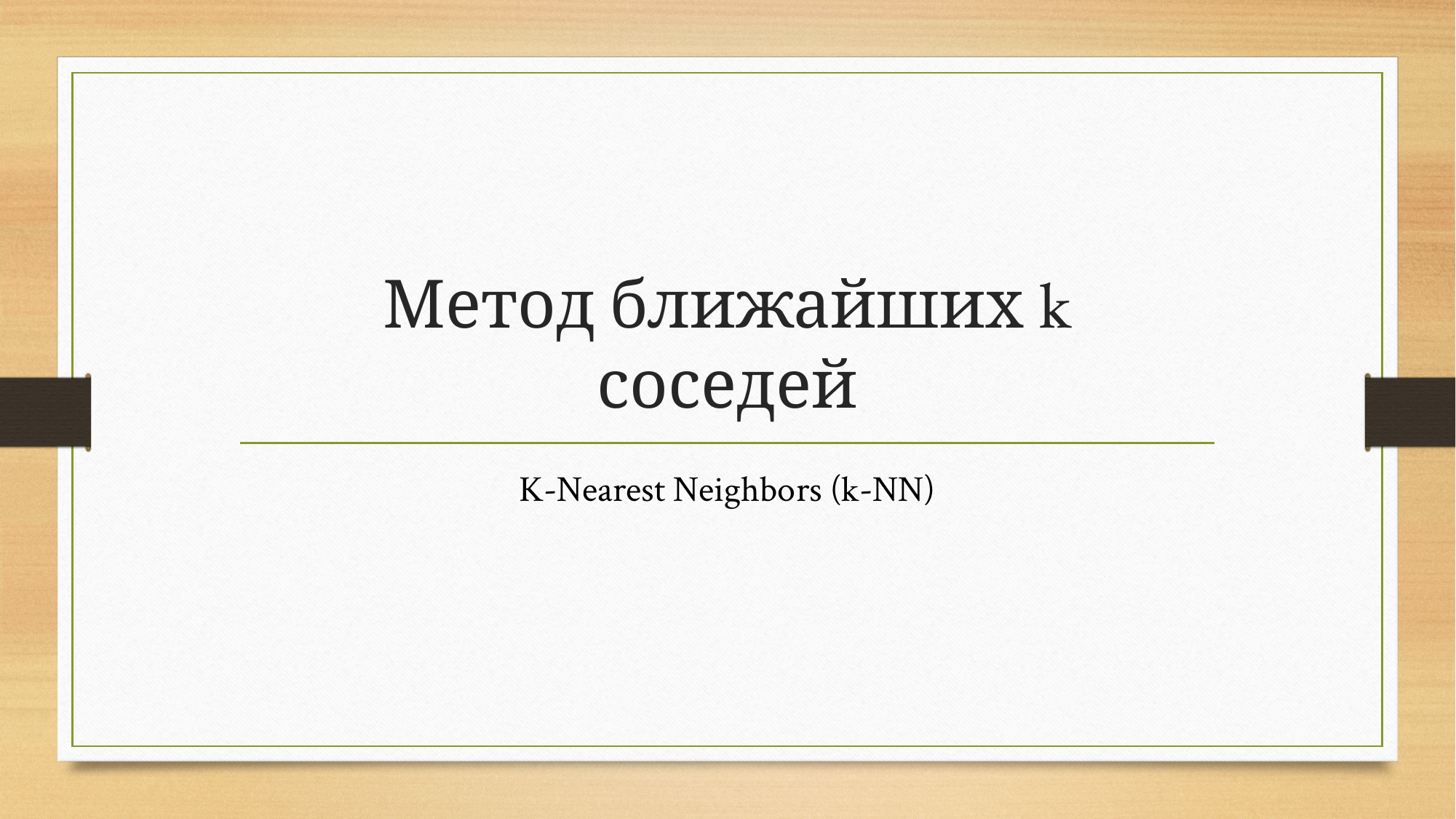

# Метод ближайших k соседей
K-Nearest Neighbors (k-NN)